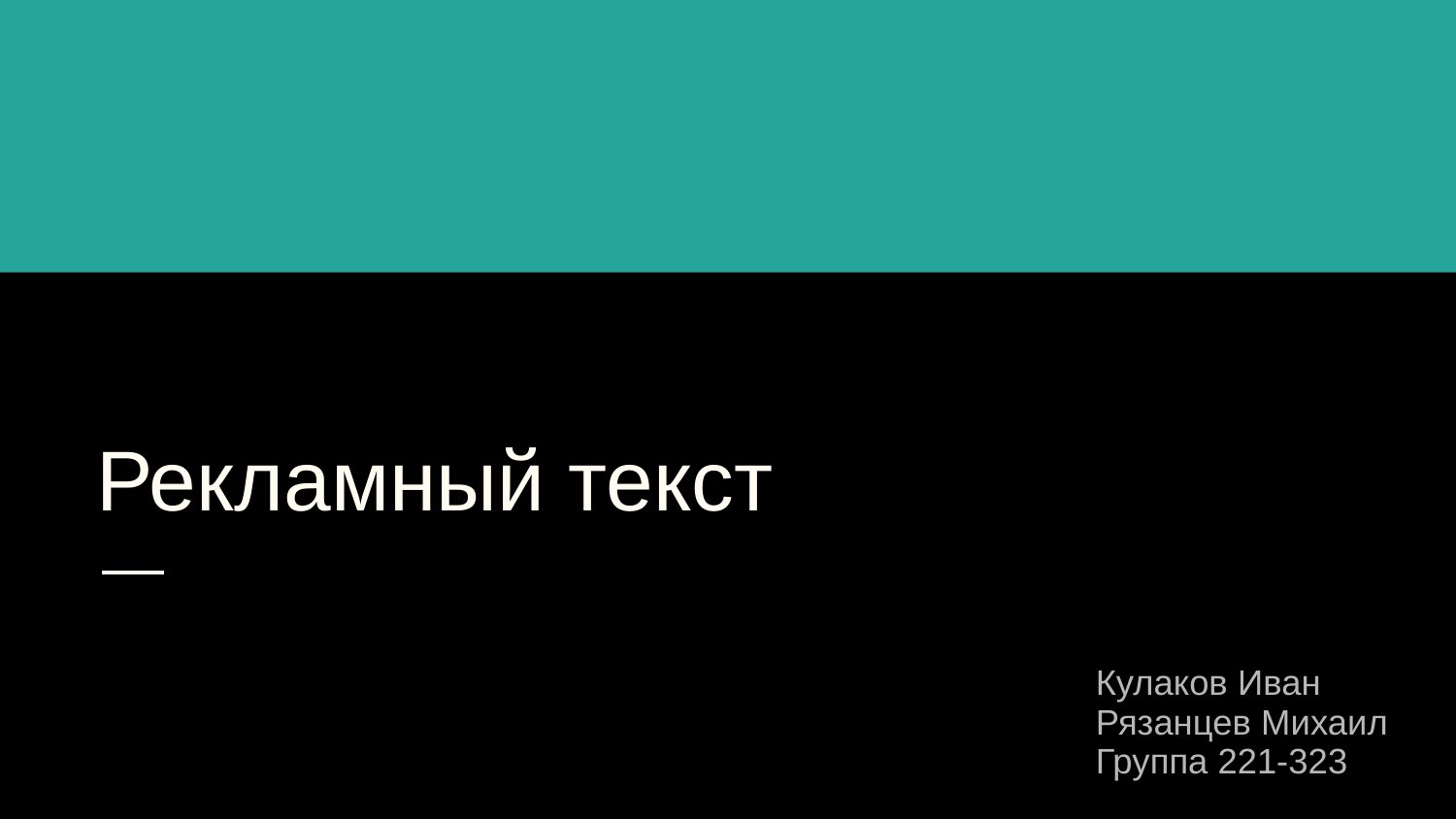

# Рекламный текст
Кулаков Иван
Рязанцев Михаил
Группа 221-323